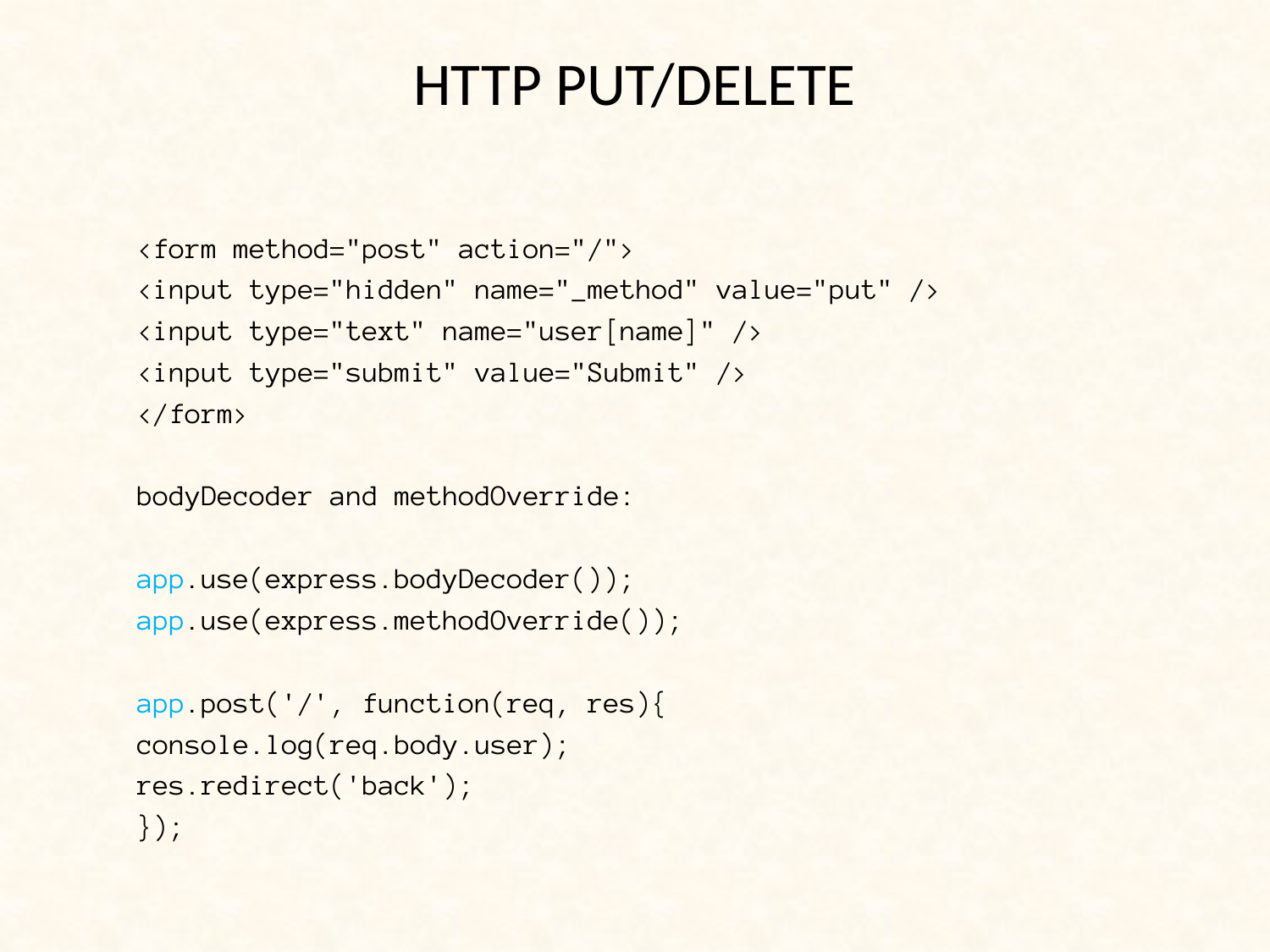

# HTTP PUT/DELETE
<form method="post" action="/">
<input type="hidden" name="_method" value="put" />
<input type="text" name="user[name]" />
<input type="submit" value="Submit" />
</form>

bodyDecoder and methodOverride:

app.use(express.bodyDecoder());
app.use(express.methodOverride());

app.post('/', function(req, res){
console.log(req.body.user);
res.redirect('back');
});